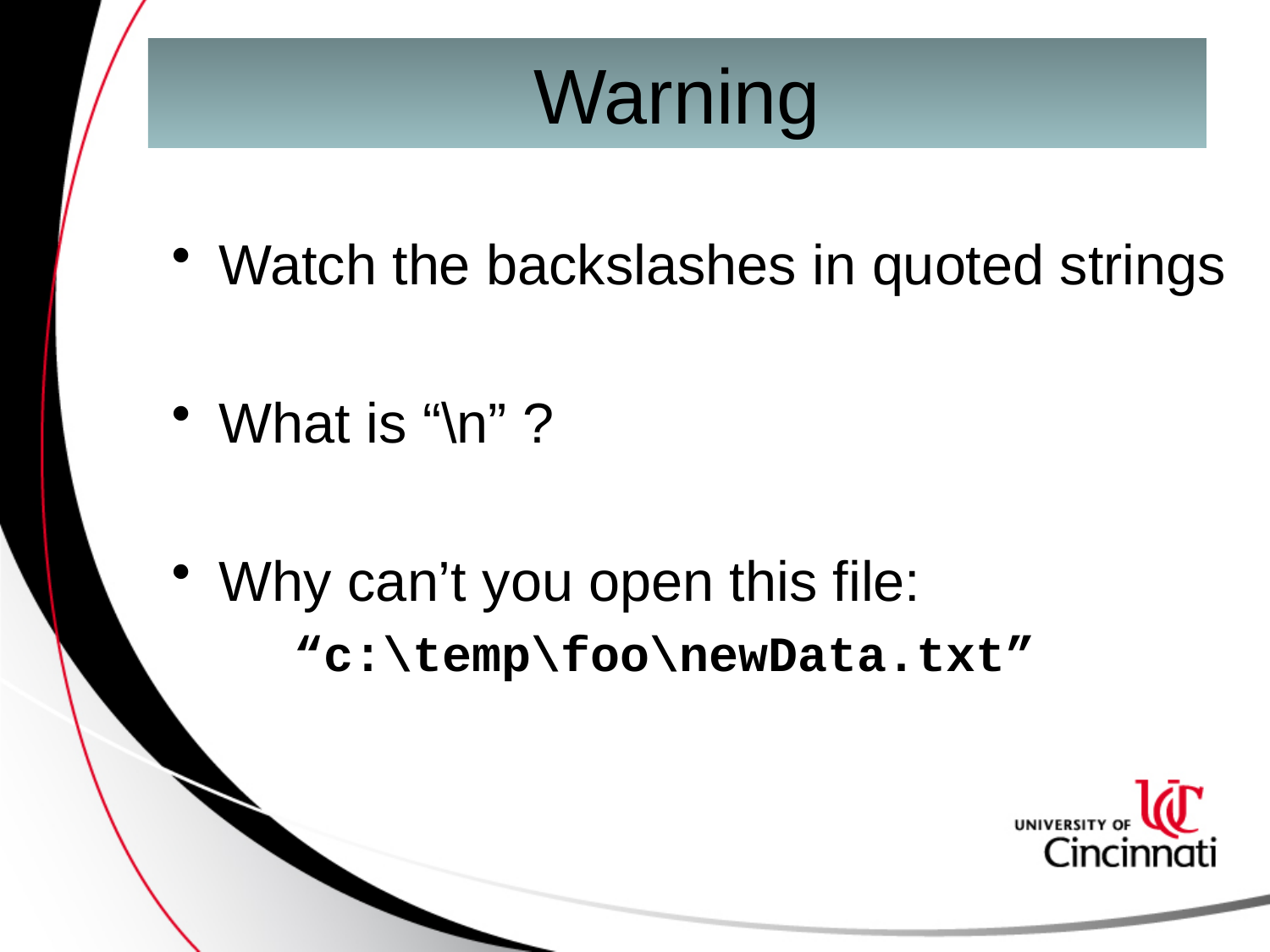

# Warning
Watch the backslashes in quoted strings

What is “\n” ?

Why can’t you open this file:
  “c:\temp\foo\newData.txt”